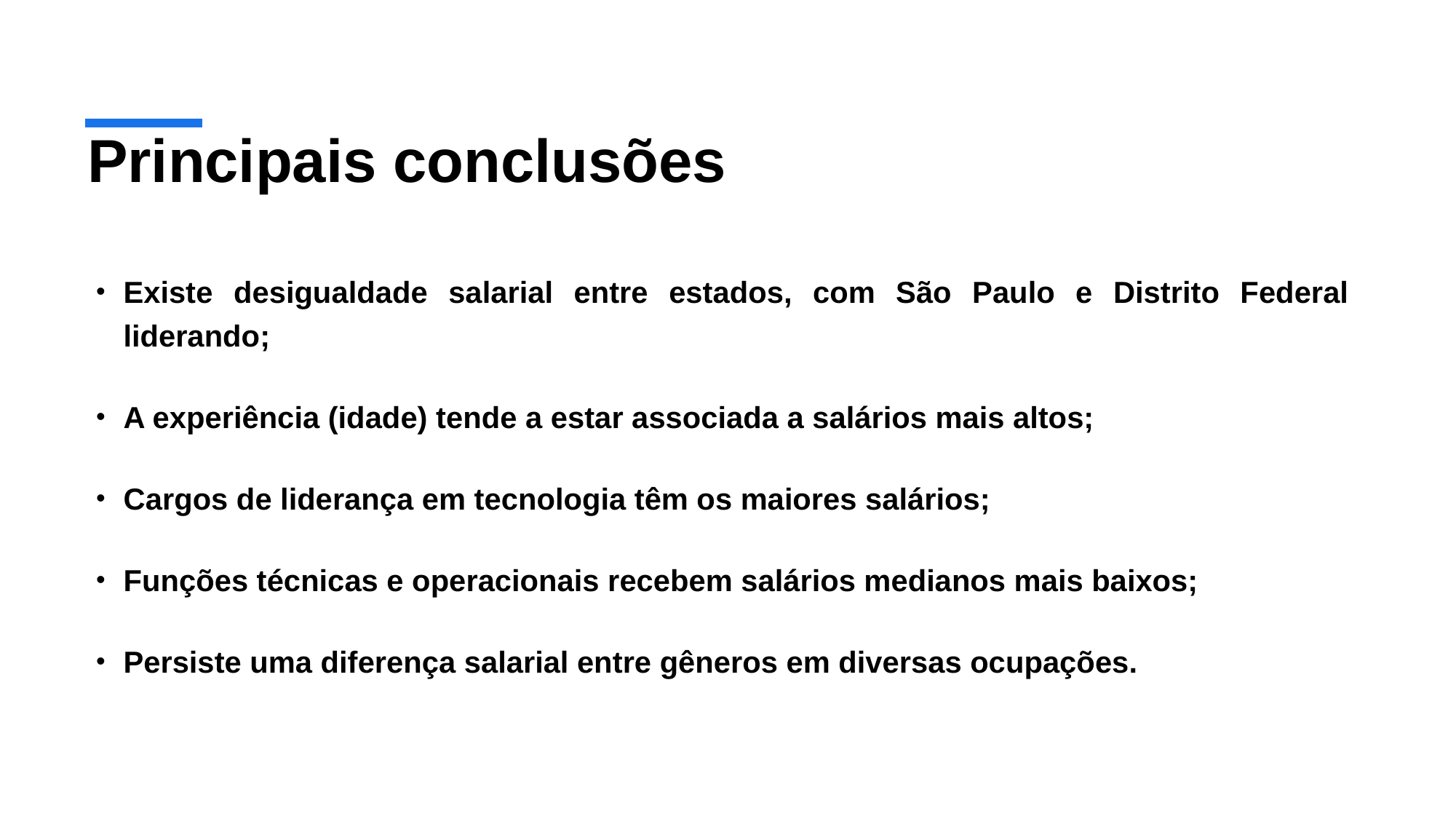

# Principais conclusões
Existe desigualdade salarial entre estados, com São Paulo e Distrito Federal liderando;
A experiência (idade) tende a estar associada a salários mais altos;
Cargos de liderança em tecnologia têm os maiores salários;
Funções técnicas e operacionais recebem salários medianos mais baixos;
Persiste uma diferença salarial entre gêneros em diversas ocupações.